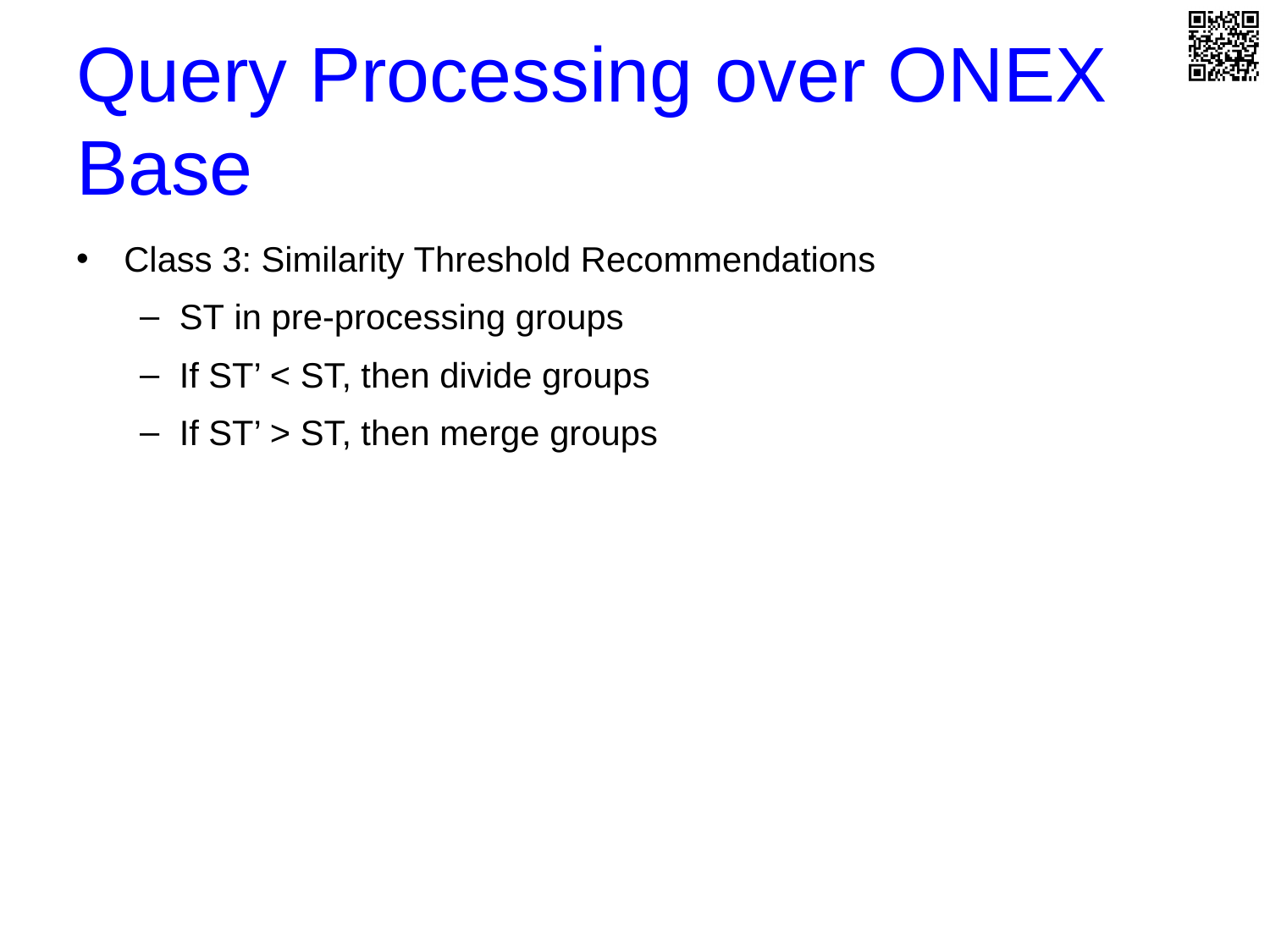

# Query Processing over ONEX Base
Class 3: Similarity Threshold Recommendations
ST in pre-processing groups
If ST’ < ST, then divide groups
If ST’ > ST, then merge groups